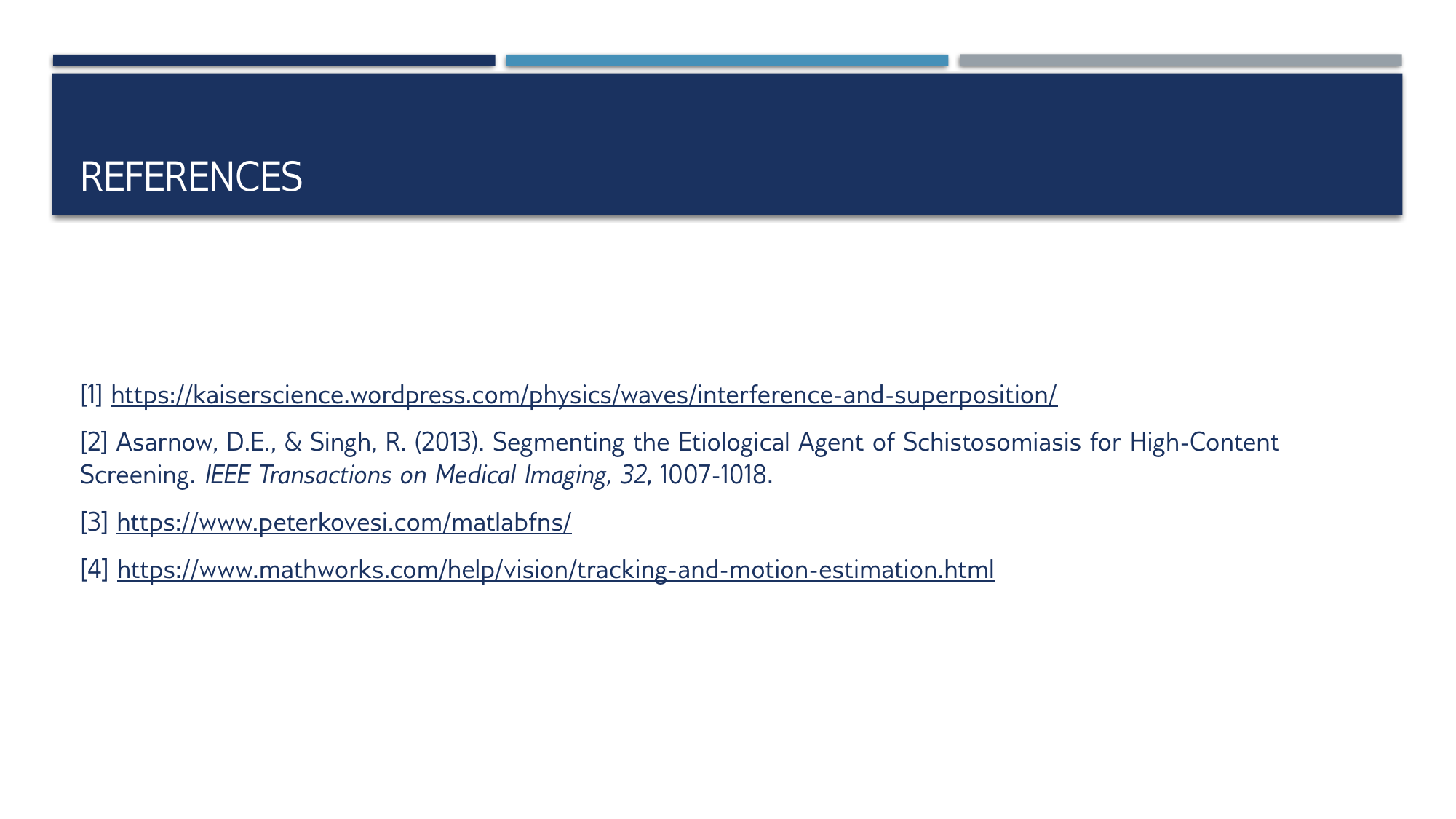

# REferences
[1] https://kaiserscience.wordpress.com/physics/waves/interference-and-superposition/
[2] Asarnow, D.E., & Singh, R. (2013). Segmenting the Etiological Agent of Schistosomiasis for High-Content Screening. IEEE Transactions on Medical Imaging, 32, 1007-1018.
[3] https://www.peterkovesi.com/matlabfns/
[4] https://www.mathworks.com/help/vision/tracking-and-motion-estimation.html